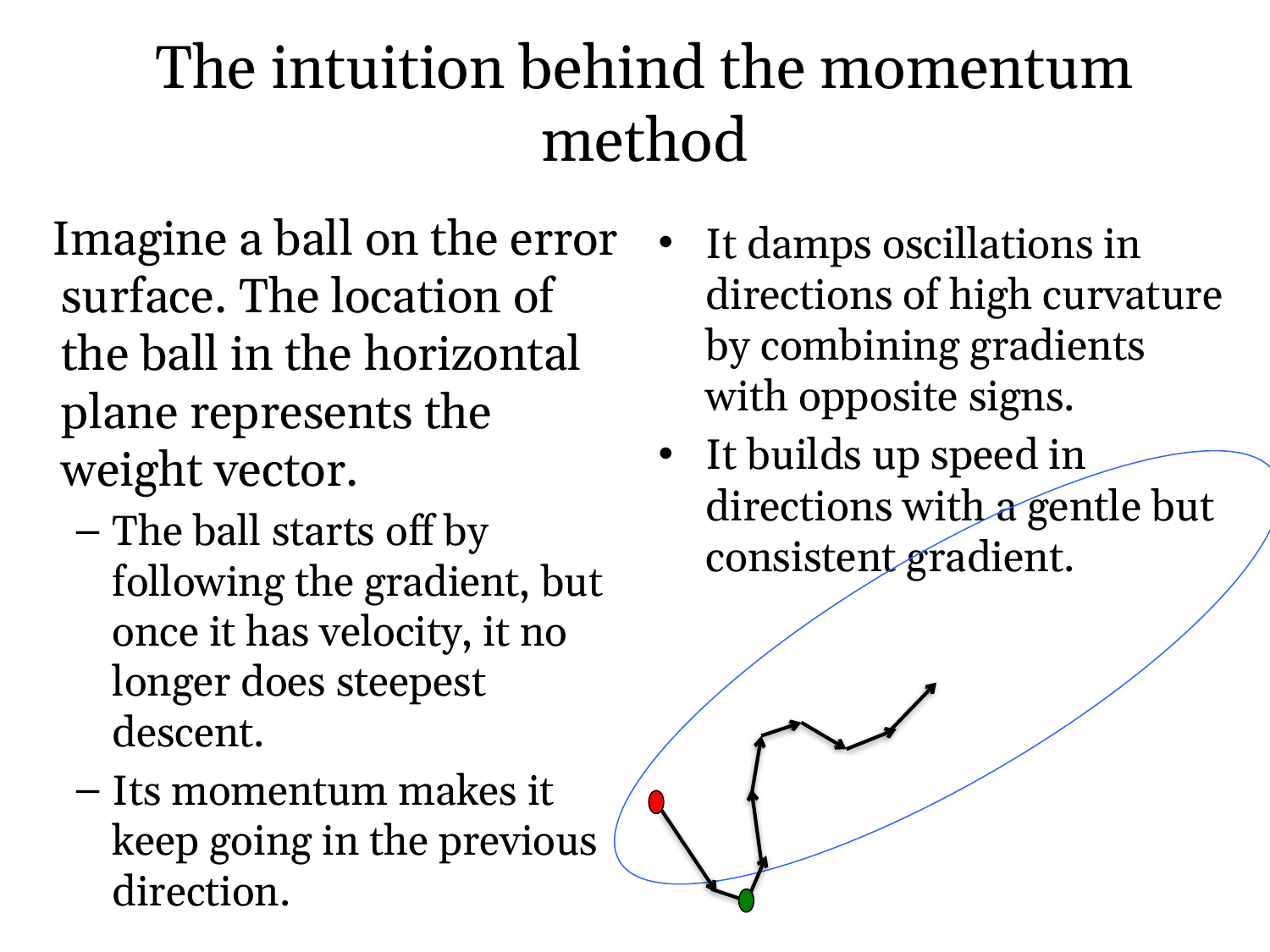

# The intuition behind the momentum method
    Imagine a ball on the error surface. The location of the ball in the horizontal plane represents the weight vector.
The ball starts off by following the gradient, but once it has velocity, it no longer does steepest descent.
Its momentum makes it keep going in the previous direction.
It damps oscillations in directions of high curvature by combining gradients with opposite signs.
It builds up speed in directions with a gentle but consistent gradient.